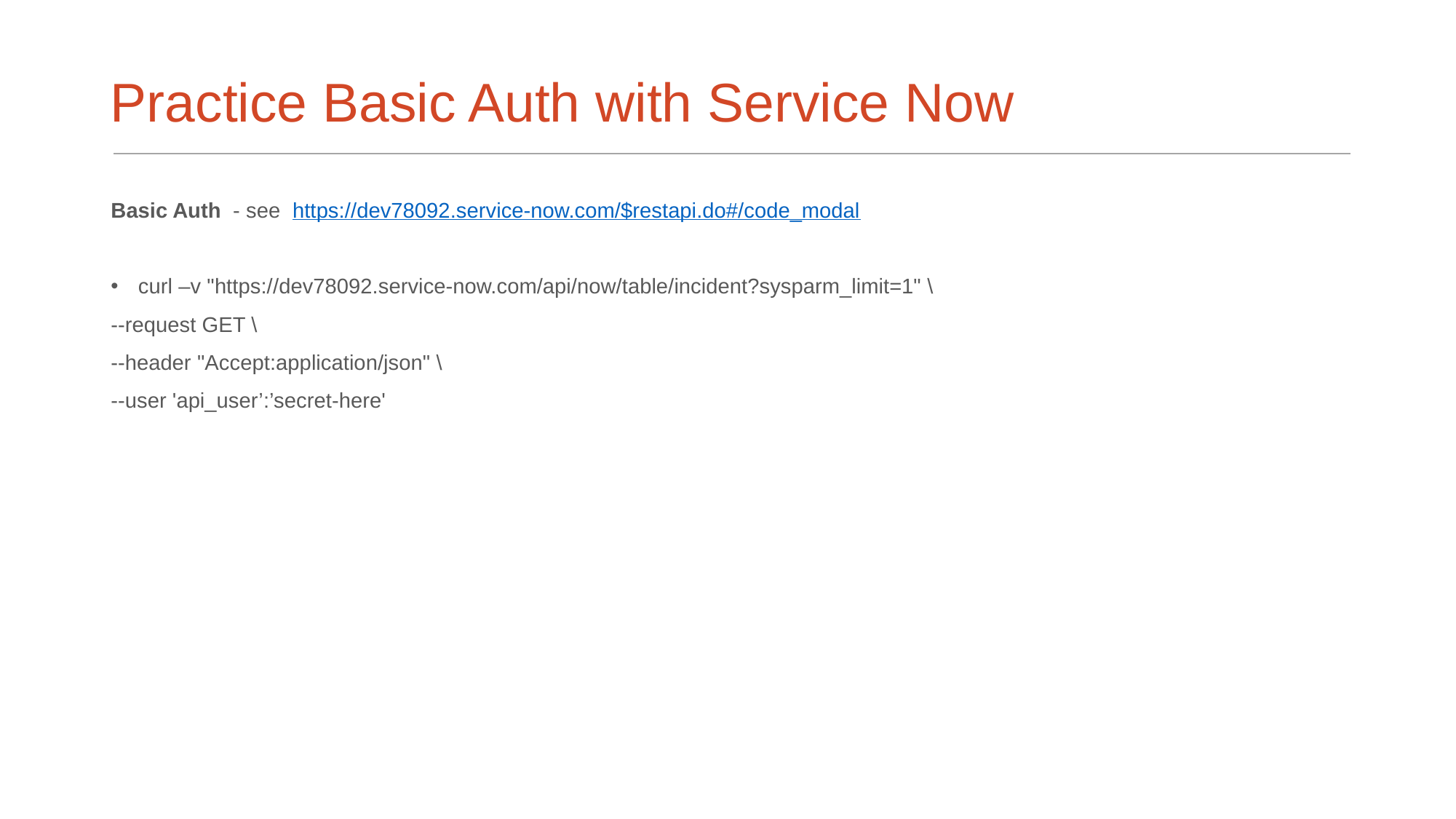

# Practice Basic Auth with Service Now

Basic Auth  - see  https://dev78092.service-now.com/$restapi.do#/code_modal

curl –v "https://dev78092.service-now.com/api/now/table/incident?sysparm_limit=1" \
--request GET \
--header "Accept:application/json" \
--user 'api_user’:’secret-here'